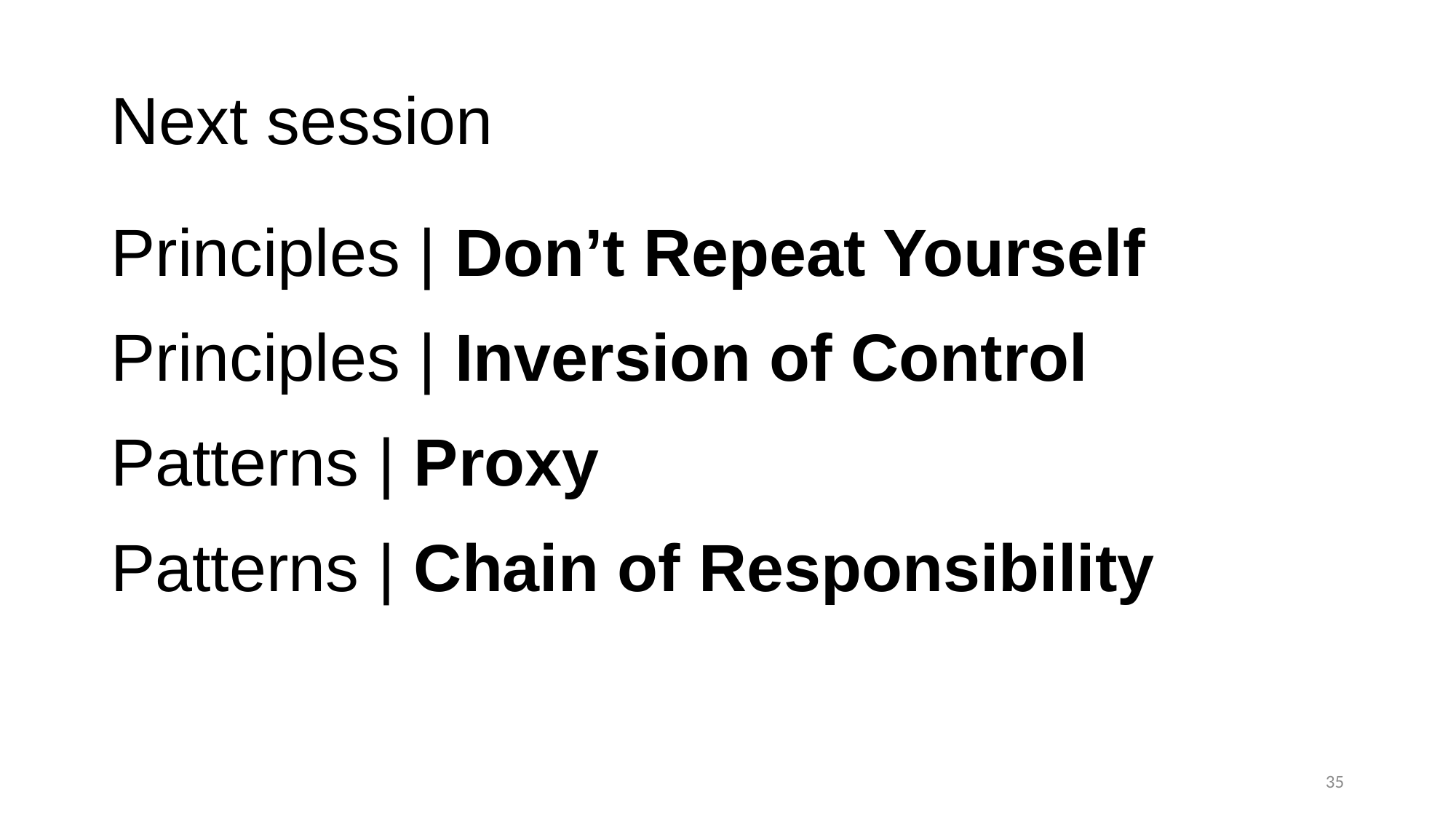

# Next session
Principles | Don’t Repeat Yourself
Principles | Inversion of Control
Patterns | Proxy
Patterns | Chain of Responsibility
35